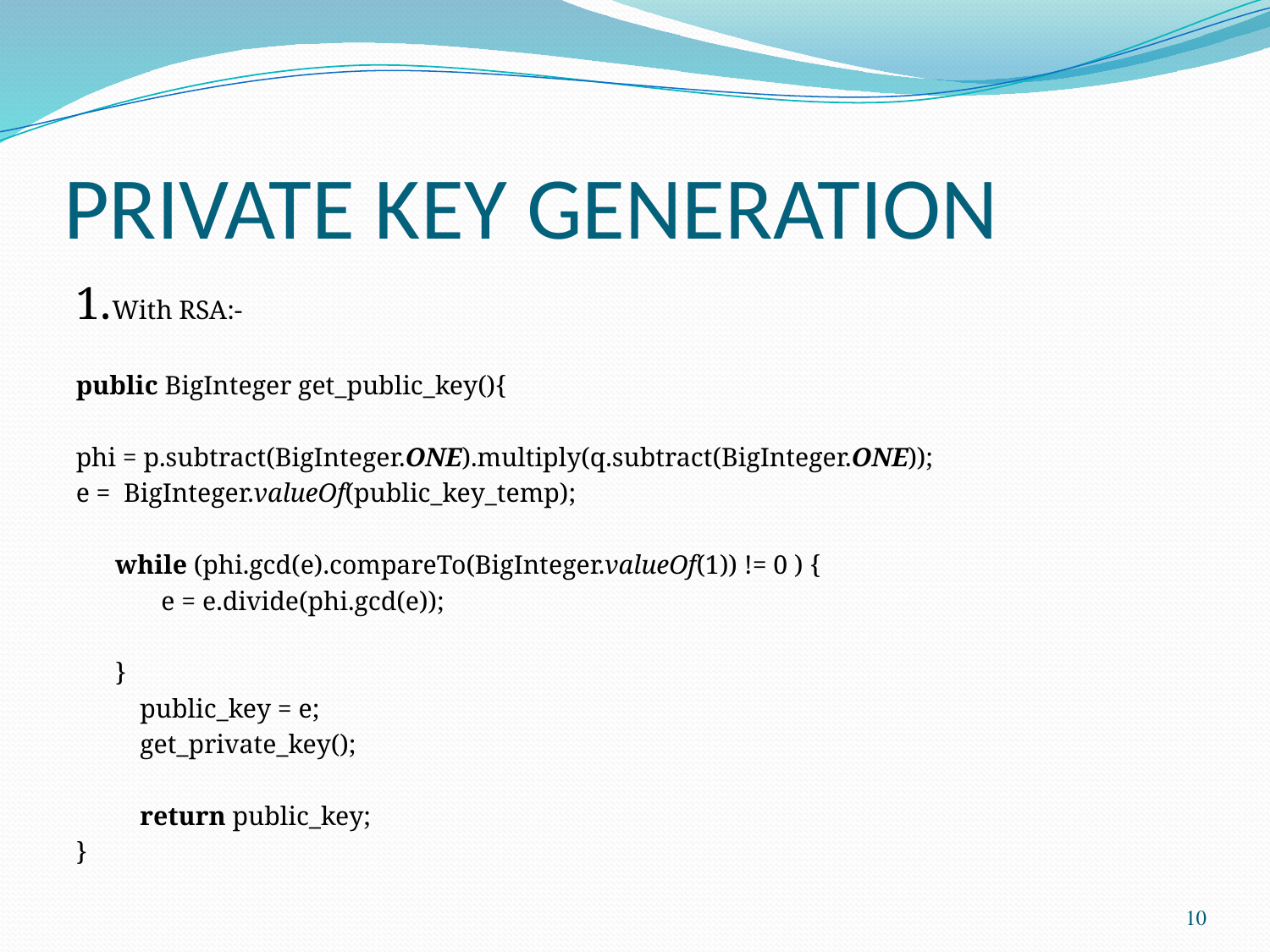

# PRIVATE KEY GENERATION
1.With RSA:-

public BigInteger get_public_key(){

phi = p.subtract(BigInteger.ONE).multiply(q.subtract(BigInteger.ONE));
e =  BigInteger.valueOf(public_key_temp);

      while (phi.gcd(e).compareTo(BigInteger.valueOf(1)) != 0 ) {
             e = e.divide(phi.gcd(e));

      }
      	public_key = e;
	get_private_key();

	return public_key;
}

10